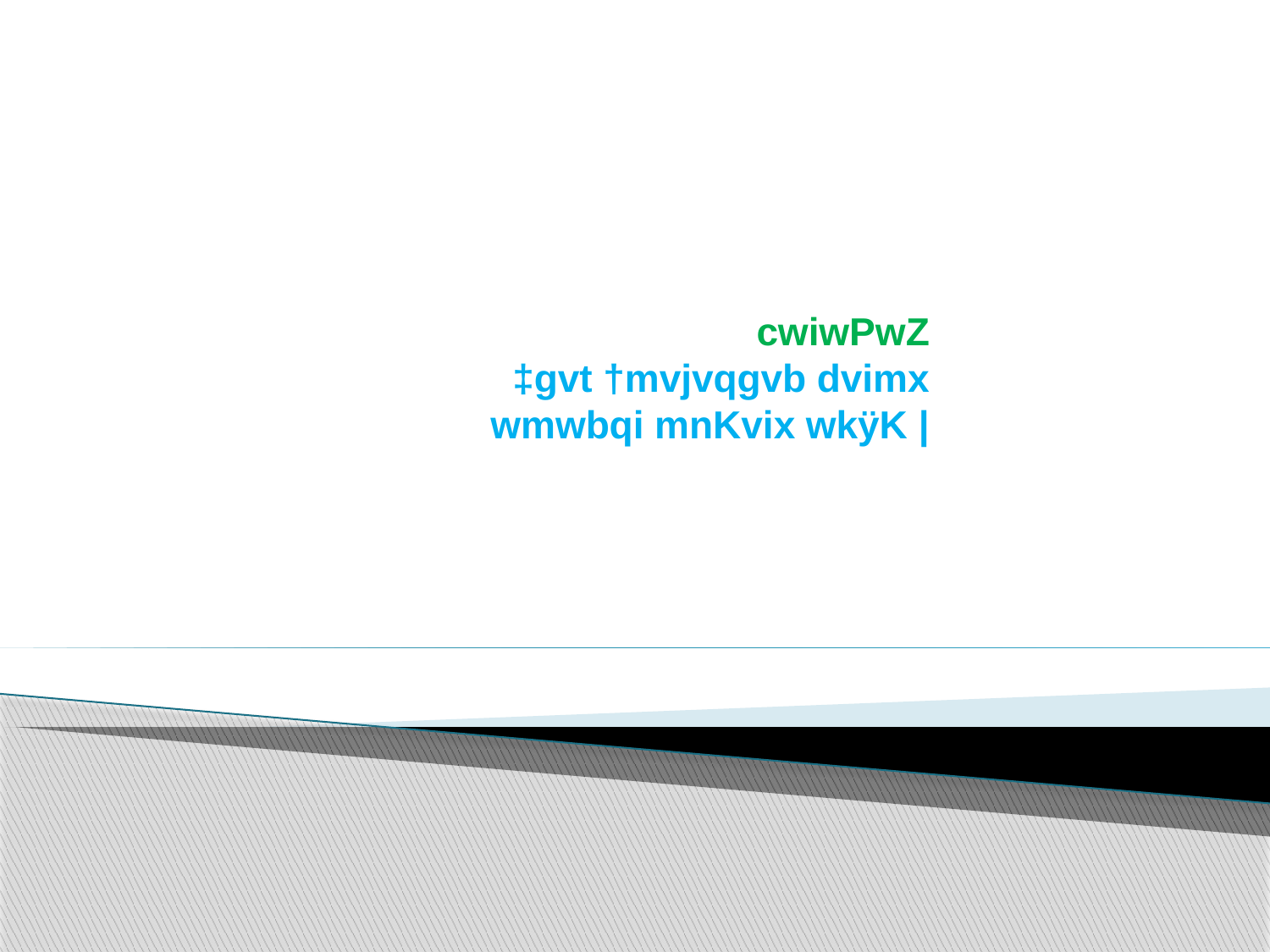

# cwiwPwZ ‡gvt †mvjvqgvb dvimx wmwbqi mnKvix wkÿK |